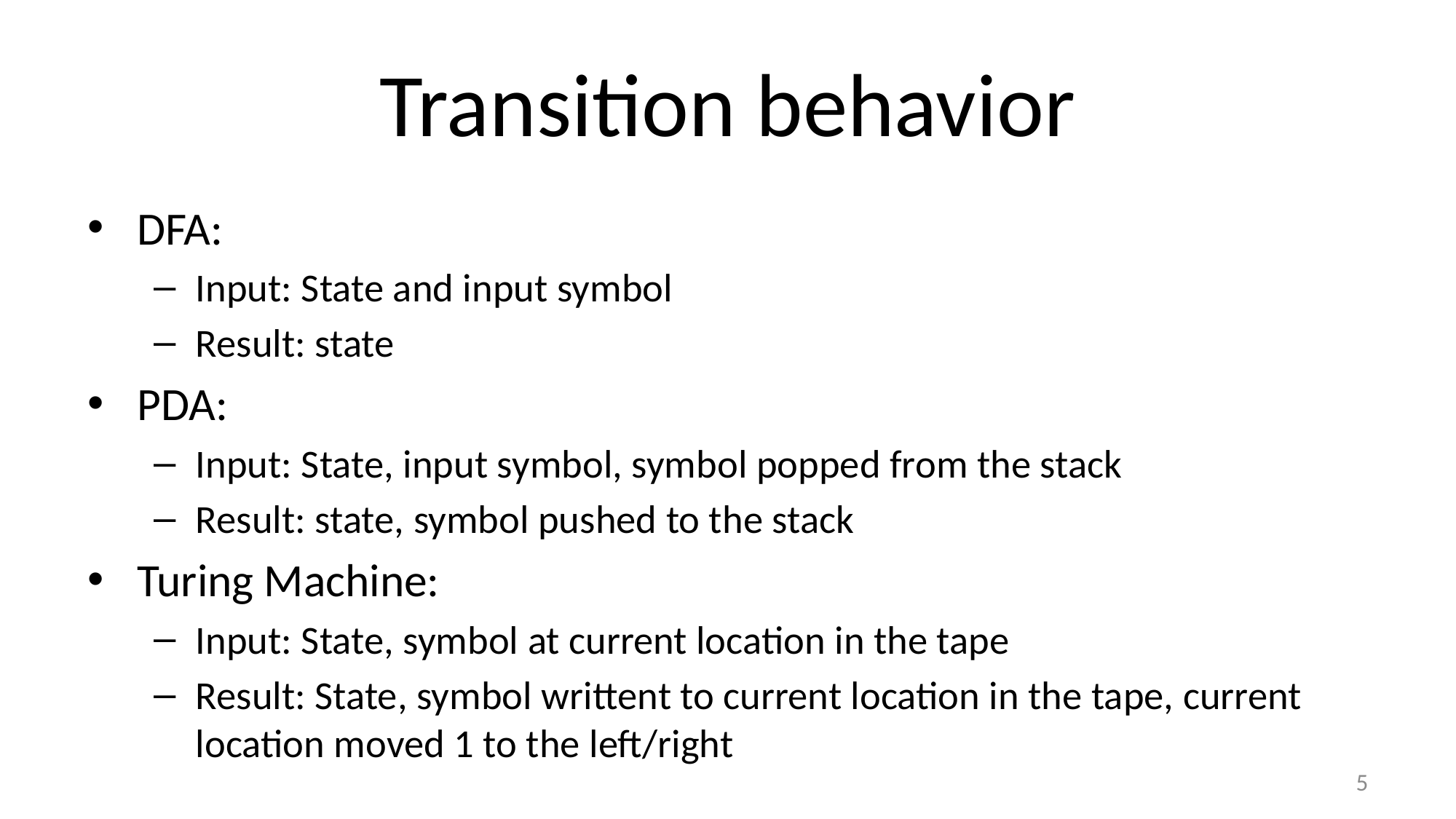

# Transition behavior
DFA:
Input: State and input symbol
Result: state
PDA:
Input: State, input symbol, symbol popped from the stack
Result: state, symbol pushed to the stack
Turing Machine:
Input: State, symbol at current location in the tape
Result: State, symbol writtent to current location in the tape, current location moved 1 to the left/right
5